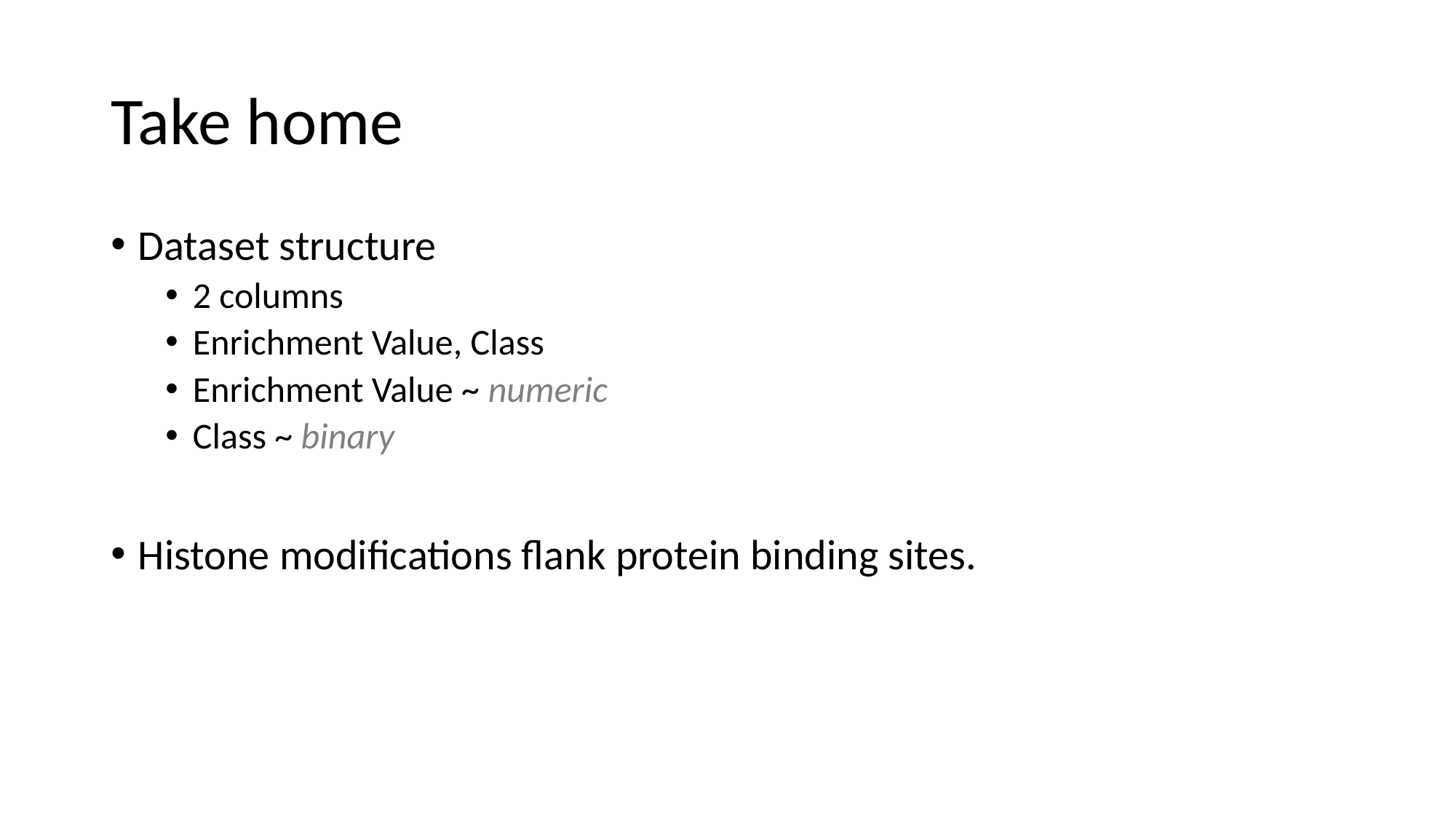

# Take home
Dataset structure
2 columns
Enrichment Value, Class
Enrichment Value ~ numeric
Class ~ binary

Histone modifications flank protein binding sites.